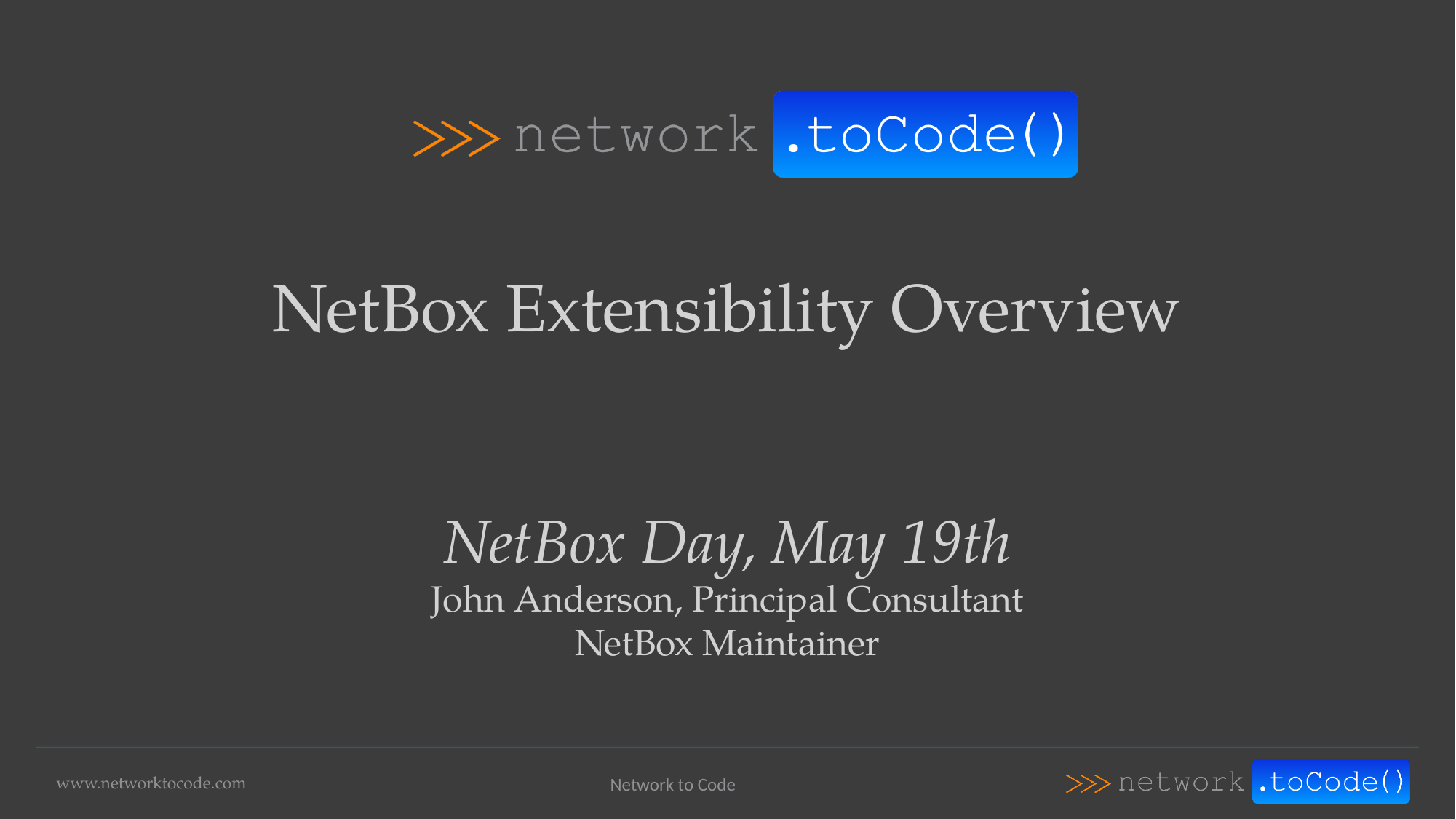

# NetBox Extensibility Overview
NetBox Day, May 19th
John Anderson, Principal Consultant
NetBox Maintainer